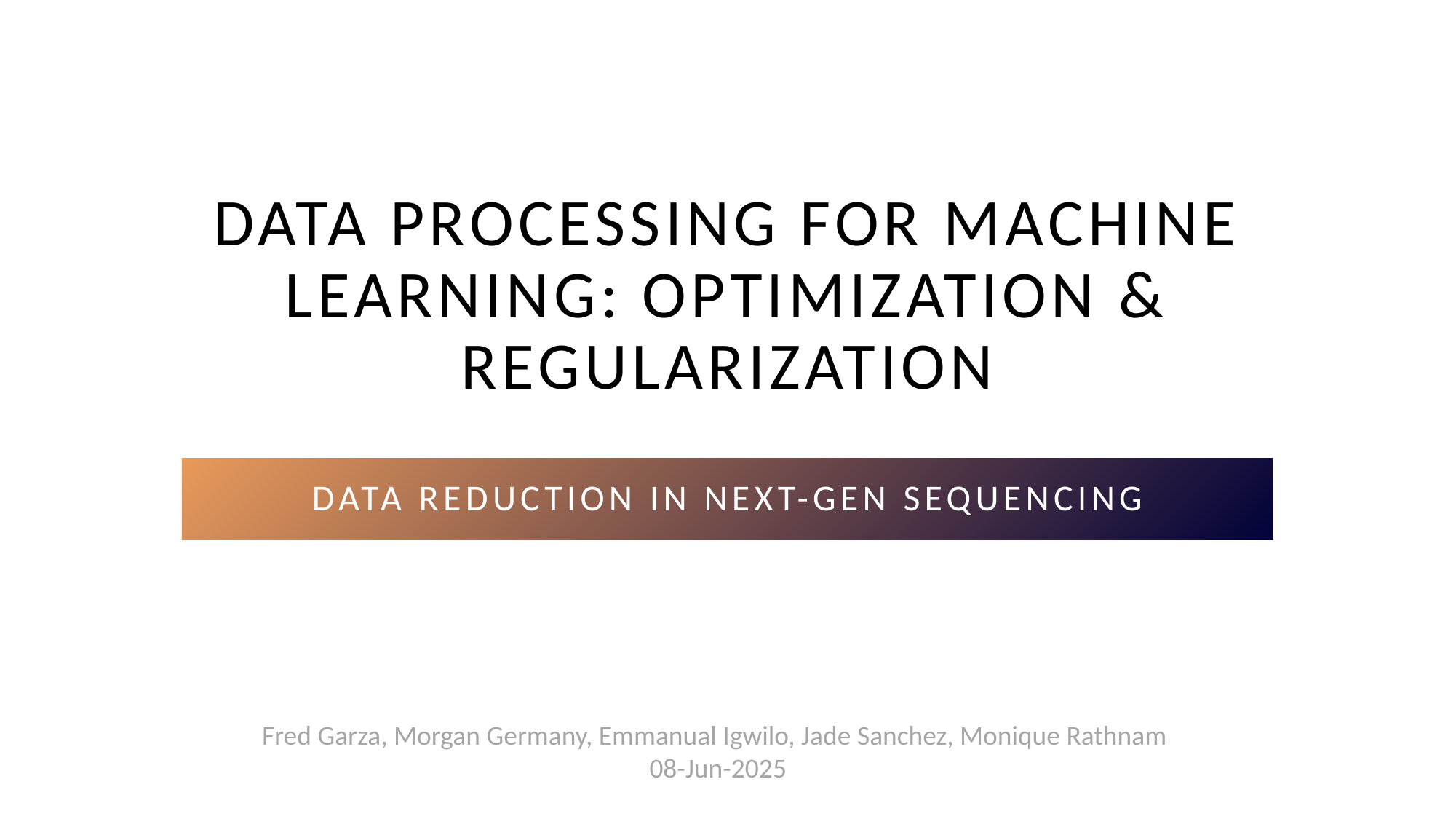

# Data Processing for Machine Learning: Optimization & regularization
DATA REDUCTION in next-gen sequencing
Fred Garza, Morgan Germany, Emmanual Igwilo, Jade Sanchez, Monique Rathnam
08-Jun-2025